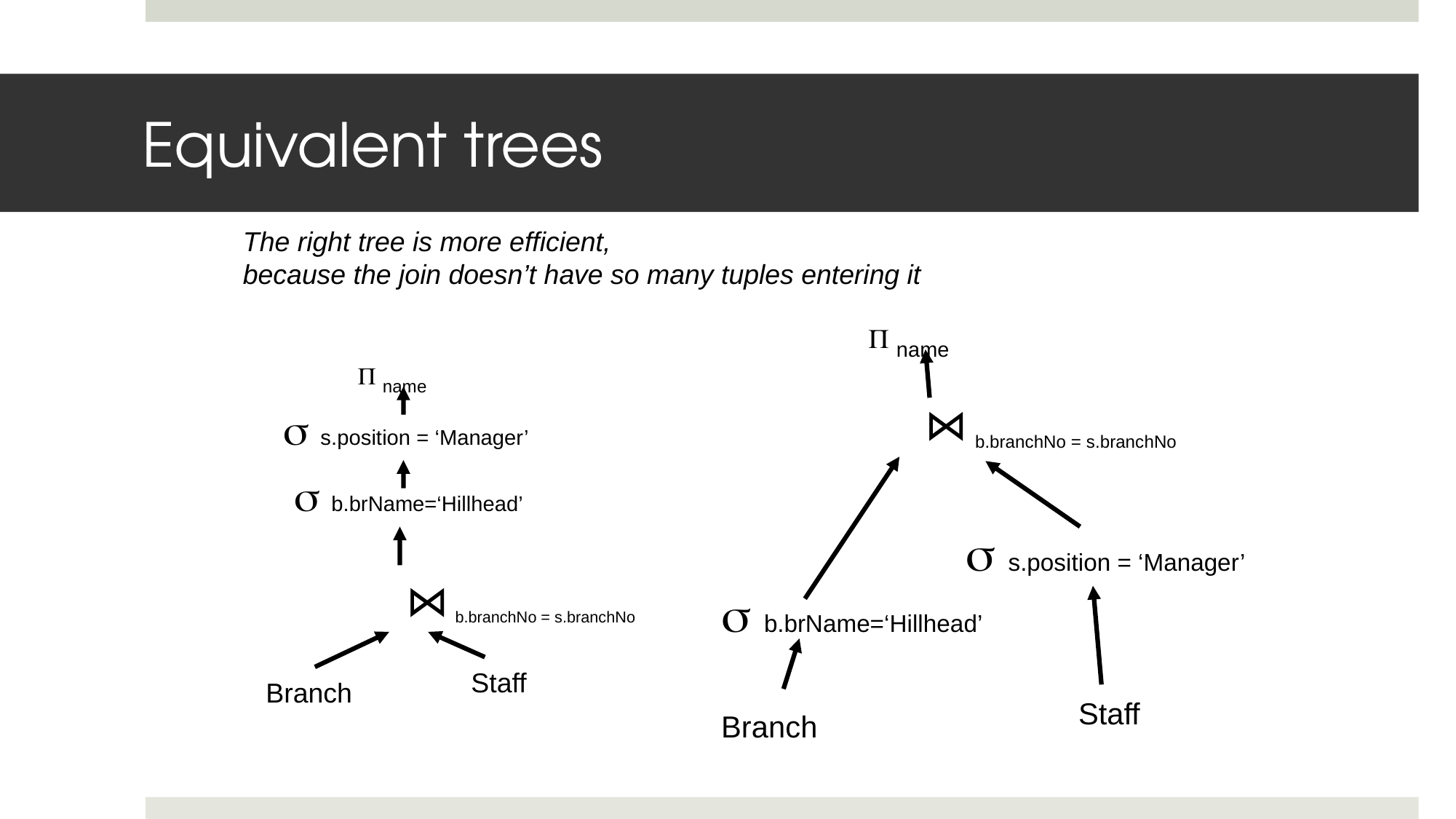

# Equivalent trees
The right tree is more efficient,
because the join doesn’t have so many tuples entering it
Π name
Π name

σ s.position = ‘Manager’

σ b.brName=‘Hillhead’

⋈ b.branchNo = s.branchNo

Staff
Branch

⋈ b.branchNo = s.branchNo

σ s.position = ‘Manager’

σ b.brName=‘Hillhead’

Staff
Branch
37